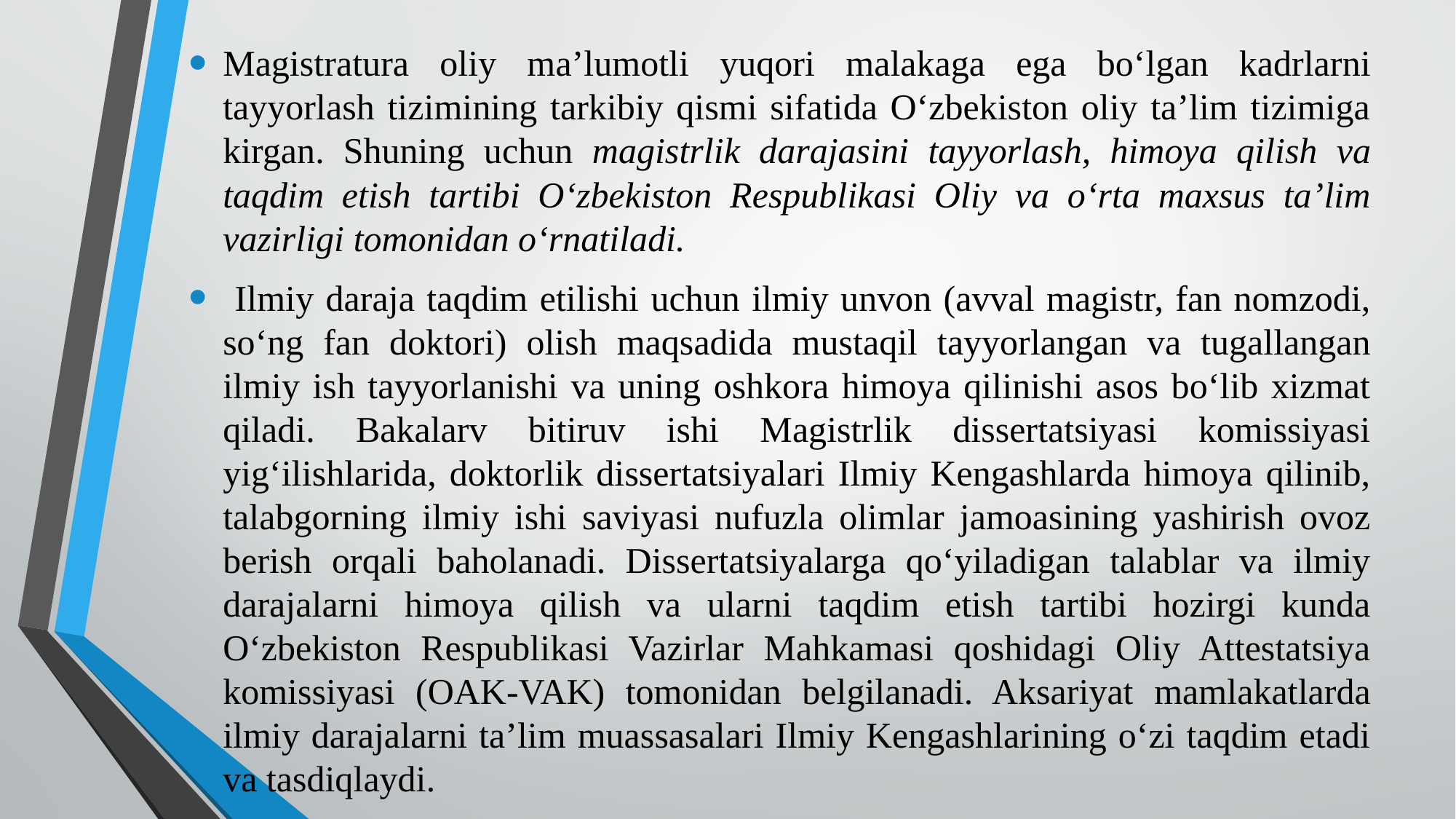

# Magistratura oliy ma’lumotli yuqori malakaga ega bo‘lgan kadrlarni tayyorlash tizimining tarkibiy qismi sifatida O‘zbekiston oliy ta’lim tizimiga kirgan. Shuning uchun magistrlik darajasini tayyorlash, himoya qilish va taqdim etish tartibi O‘zbekiston Respublikasi Oliy va o‘rta maxsus ta’lim vazirligi tomonidan o‘rnatiladi.
 Ilmiy daraja taqdim etilishi uchun ilmiy unvon (avval magistr, fan nomzodi, so‘ng fan doktori) olish maqsadida mustaqil tayyorlangan va tugallangan ilmiy ish tayyorlanishi va uning oshkora himoya qilinishi asos bo‘lib xizmat qiladi. Bakalarv bitiruv ishi Magistrlik dissertatsiyasi komissiyasi yig‘ilishlarida, doktorlik dissertatsiyalari Ilmiy Kengashlarda himoya qilinib, talabgorning ilmiy ishi saviyasi nufuzla olimlar jamoasining yashirish ovoz berish orqali baholanadi. Dissertatsiyalarga qo‘yiladigan talablar va ilmiy darajalarni himoya qilish va ularni taqdim etish tartibi hozirgi kunda O‘zbekiston Respublikasi Vazirlar Mahkamasi qoshidagi Oliy Attestatsiya komissiyasi (OAK-VAK) tomonidan belgilanadi. Aksariyat mamlakatlarda ilmiy darajalarni ta’lim muassasalari Ilmiy Kengashlarining o‘zi taqdim etadi va tasdiqlaydi.